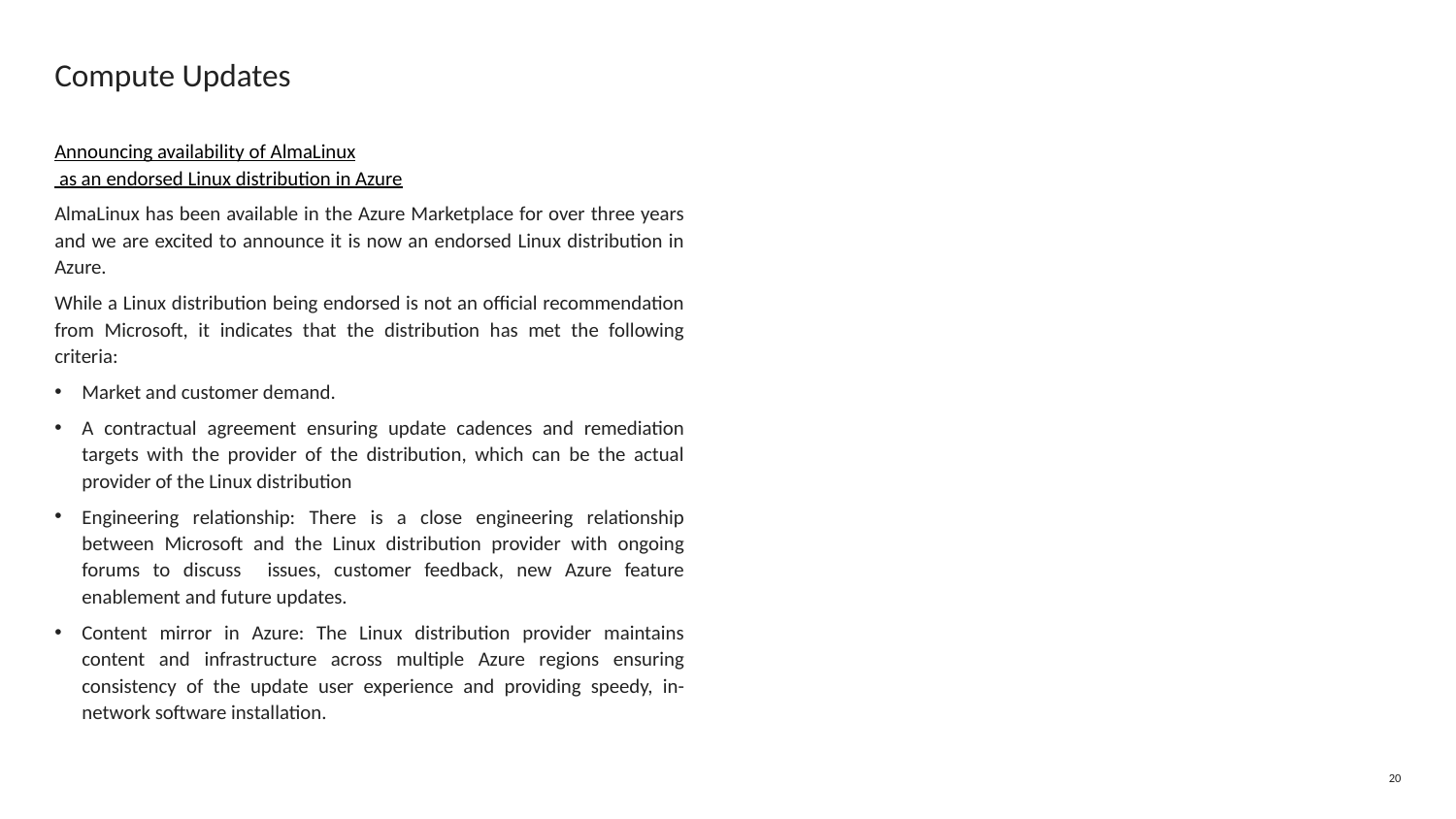

# Compute Updates
Announcing availability of AlmaLinux as an endorsed Linux distribution in Azure
AlmaLinux has been available in the Azure Marketplace for over three years and we are excited to announce it is now an endorsed Linux distribution in Azure.
While a Linux distribution being endorsed is not an official recommendation from Microsoft, it indicates that the distribution has met the following criteria:
Market and customer demand.
A contractual agreement ensuring update cadences and remediation targets with the provider of the distribution, which can be the actual provider of the Linux distribution
Engineering relationship: There is a close engineering relationship between Microsoft and the Linux distribution provider with ongoing forums to discuss  issues, customer feedback, new Azure feature enablement and future updates.
Content mirror in Azure: The Linux distribution provider maintains content and infrastructure across multiple Azure regions ensuring consistency of the update user experience and providing speedy, in-network software installation.